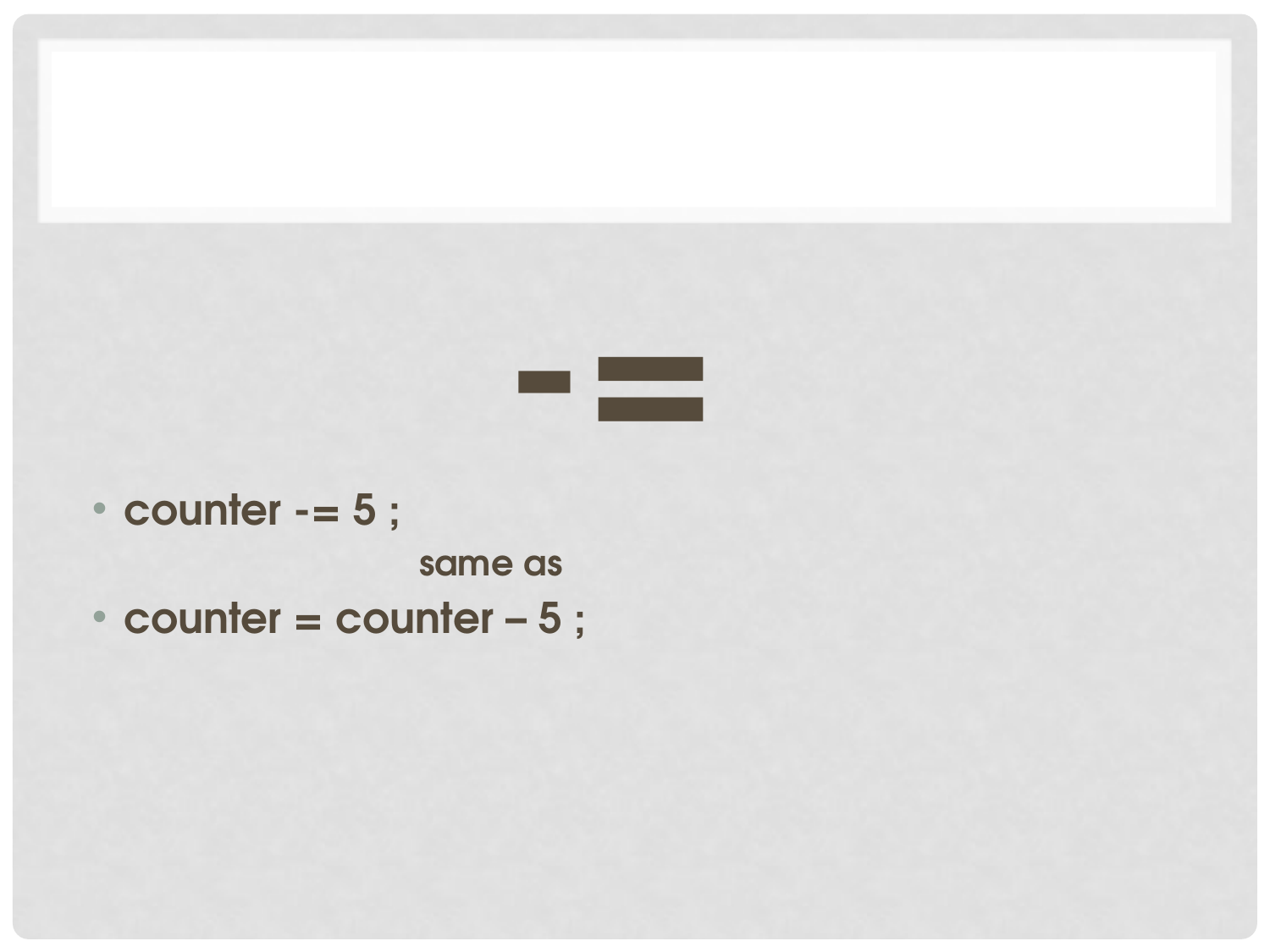

#
				-=
counter -= 5 ;
			same as
counter = counter – 5 ;